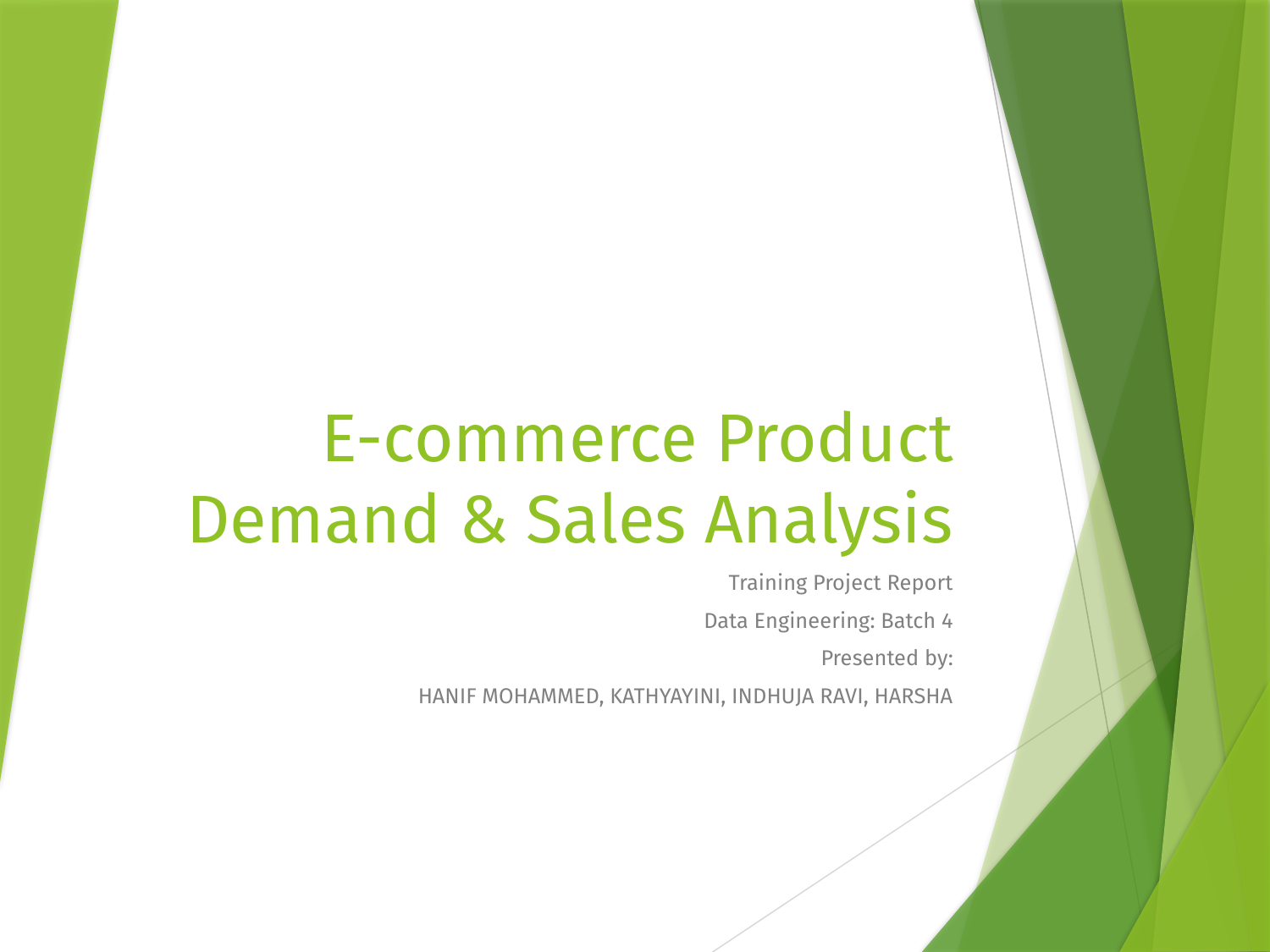

# E-commerce Product Demand & Sales Analysis
Training Project Report
Data Engineering: Batch 4
Presented by:
HANIF MOHAMMED, KATHYAYINI, INDHUJA RAVI, HARSHA